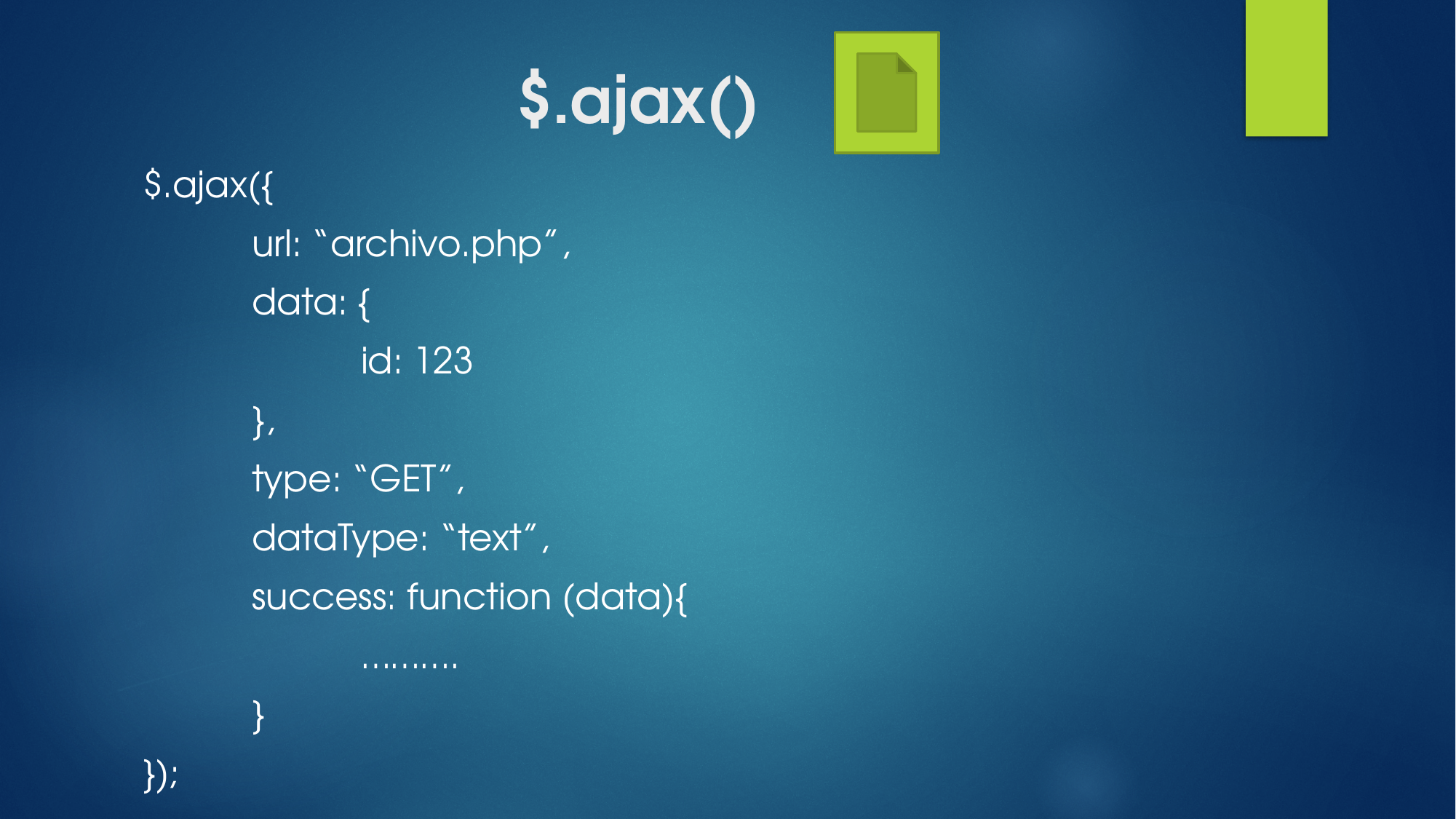

# $.ajax()
$.ajax({
	url: “archivo.php”,
	data: {
		id: 123
	},
	type: “GET”,
	dataType: “text”,
	success: function (data){
		……….
	}
});